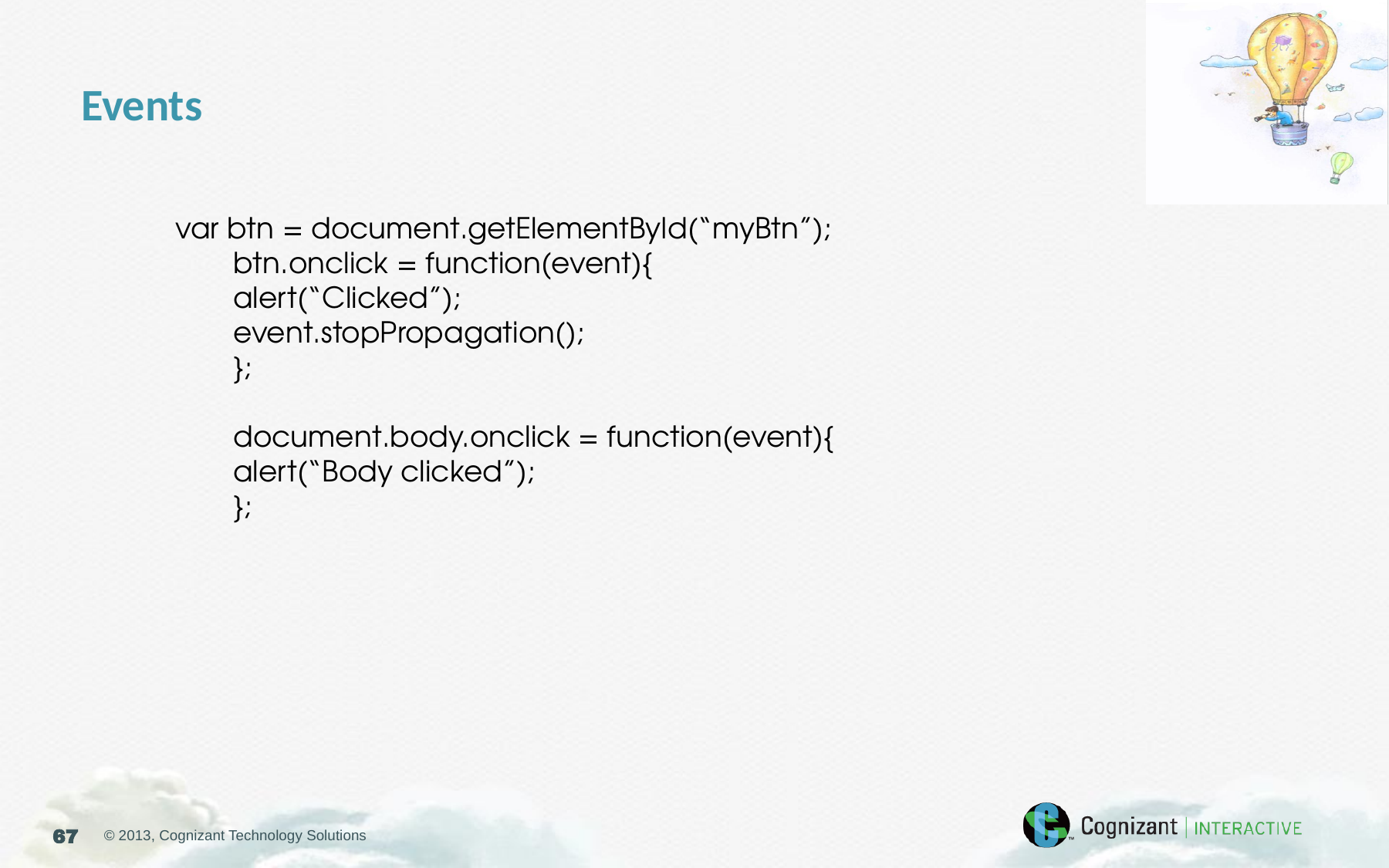

Events
var btn = document.getElementById(“myBtn”);
btn.onclick = function(event){
alert(“Clicked”);
event.stopPropagation();
};

document.body.onclick = function(event){
alert(“Body clicked”);
};